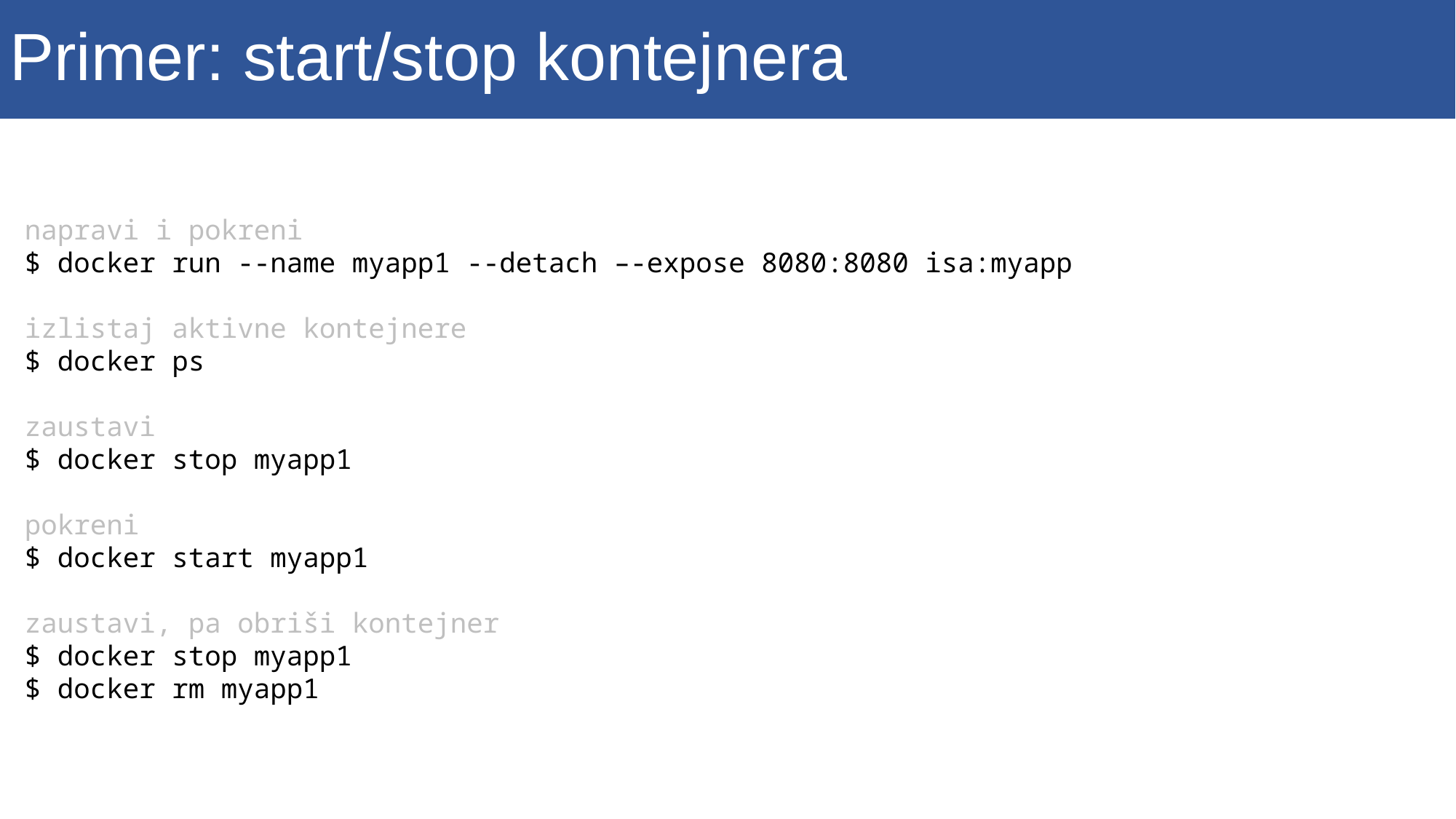

# Primer: start/stop kontejnera
napravi i pokreni
$ docker run --name myapp1 --detach –-expose 8080:8080 isa:myapp

izlistaj aktivne kontejnere
$ docker ps

zaustavi
$ docker stop myapp1

pokreni
$ docker start myapp1

zaustavi, pa obriši kontejner
$ docker stop myapp1
$ docker rm myapp1